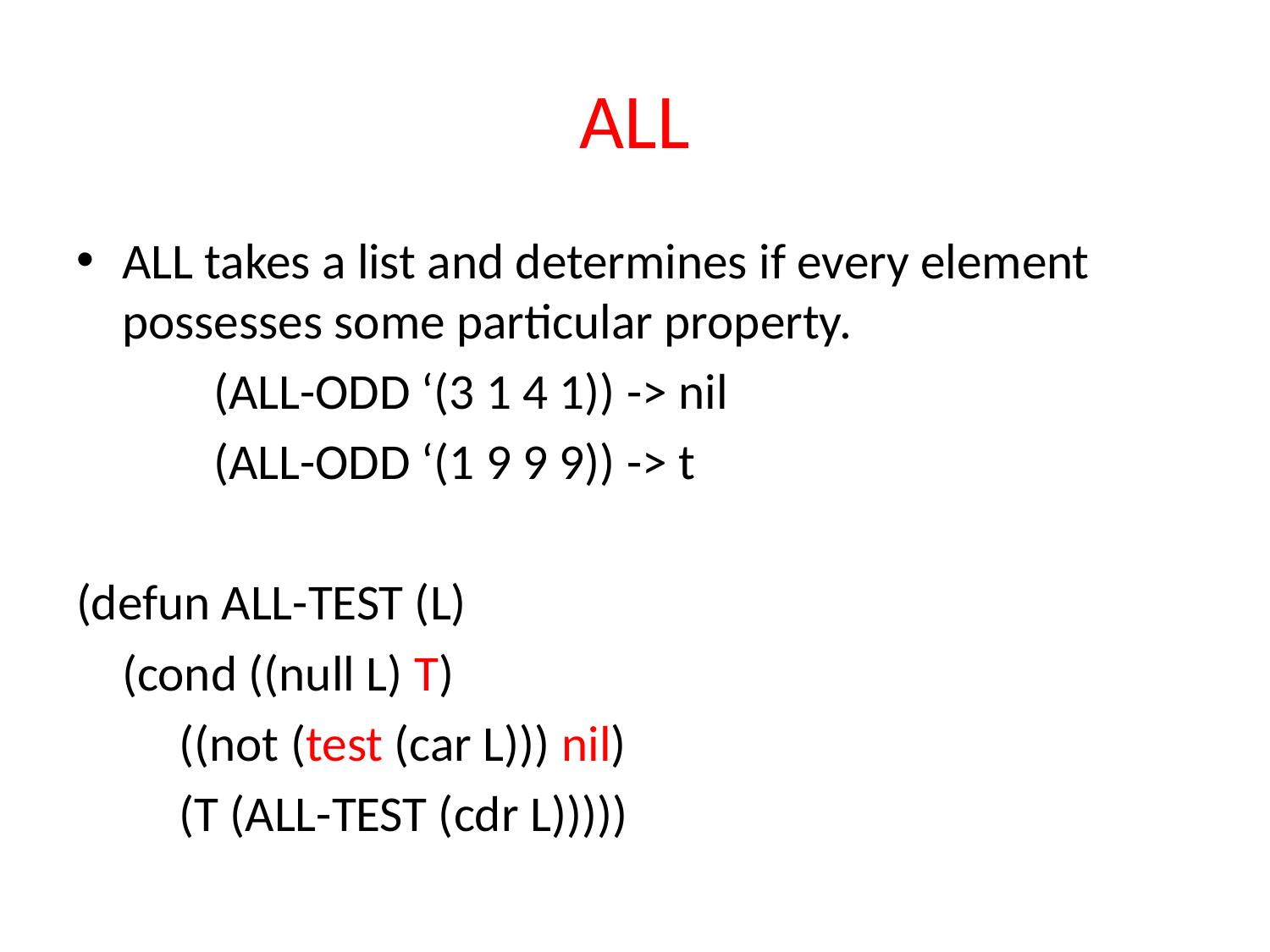

# ALL
ALL takes a list and determines if every element possesses some particular property.
            (ALL-ODD ‘(3 1 4 1)) -> nil
            (ALL-ODD ‘(1 9 9 9)) -> t

(defun ALL-TEST (L)
	(cond ((null L) T)
		     ((not (test (car L))) nil)
		     (T (ALL-TEST (cdr L)))))